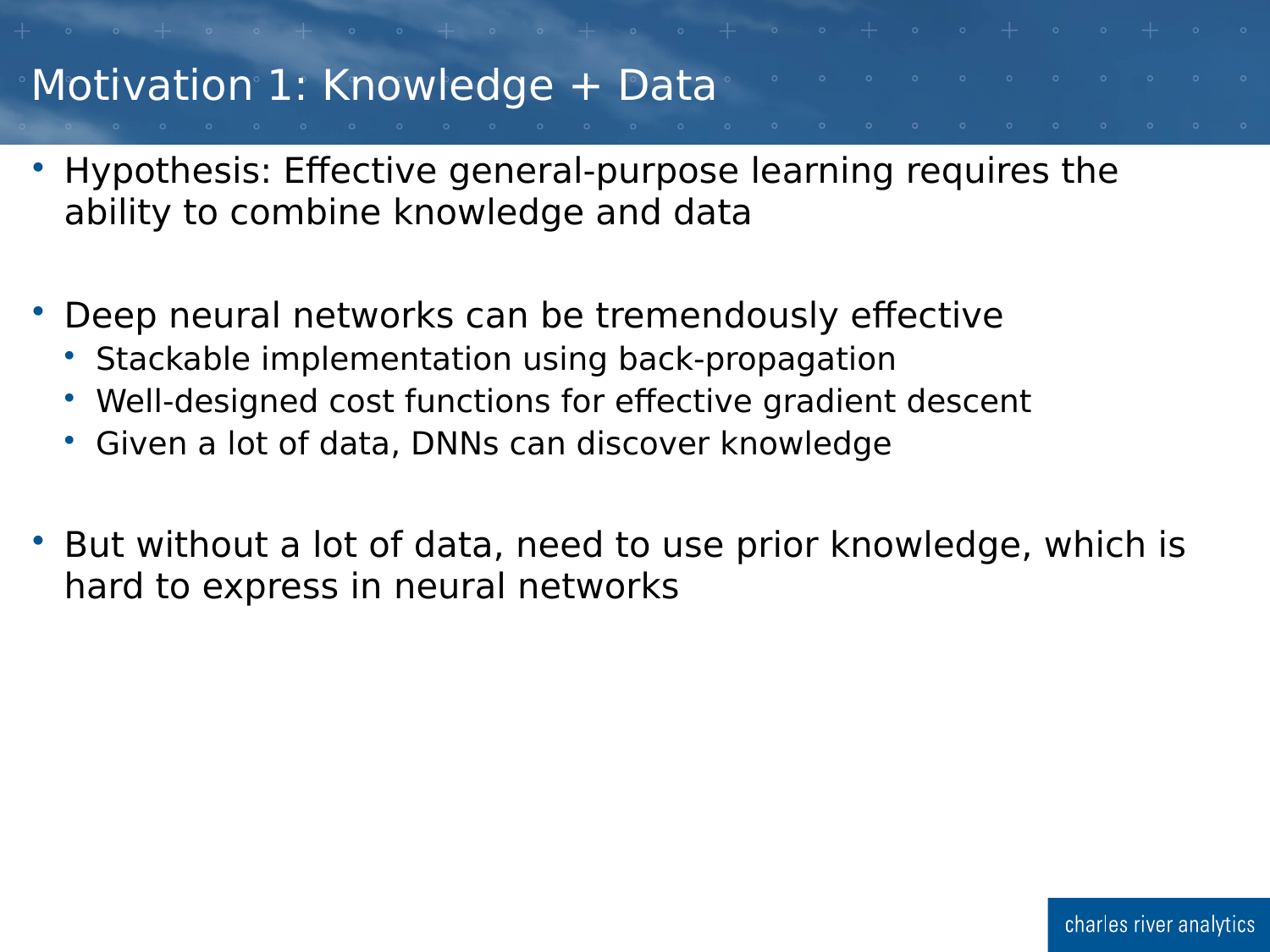

# Motivation 1: Knowledge + Data
Hypothesis: Effective general-purpose learning requires the ability to combine knowledge and data

Deep neural networks can be tremendously effective
Stackable implementation using back-propagation
Well-designed cost functions for effective gradient descent
Given a lot of data, DNNs can discover knowledge

But without a lot of data, need to use prior knowledge, which is hard to express in neural networks